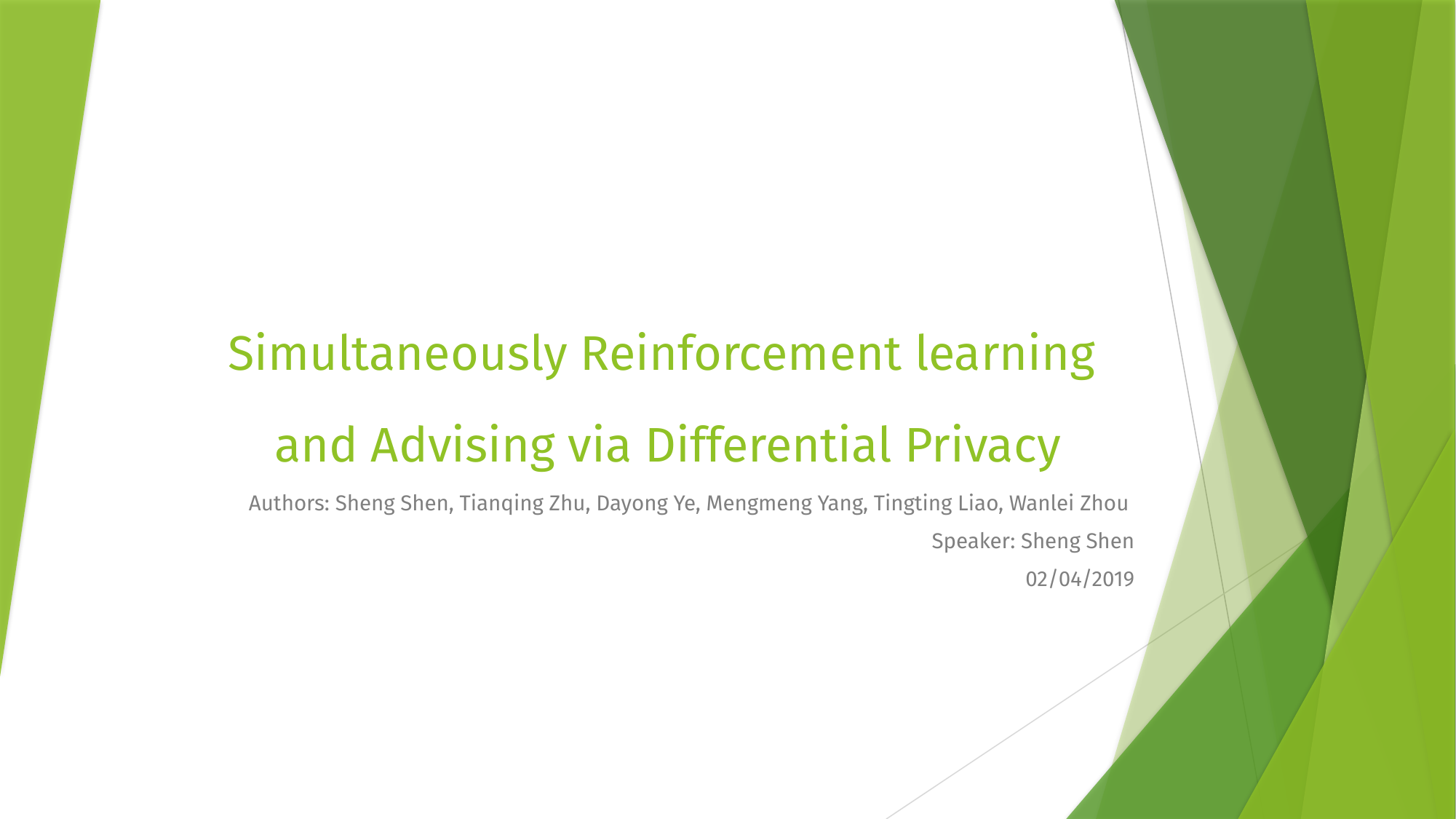

# Simultaneously Reinforcement learning and Advising via Differential Privacy
Authors: Sheng Shen, Tianqing Zhu, Dayong Ye, Mengmeng Yang, Tingting Liao, Wanlei Zhou
Speaker: Sheng Shen
02/04/2019